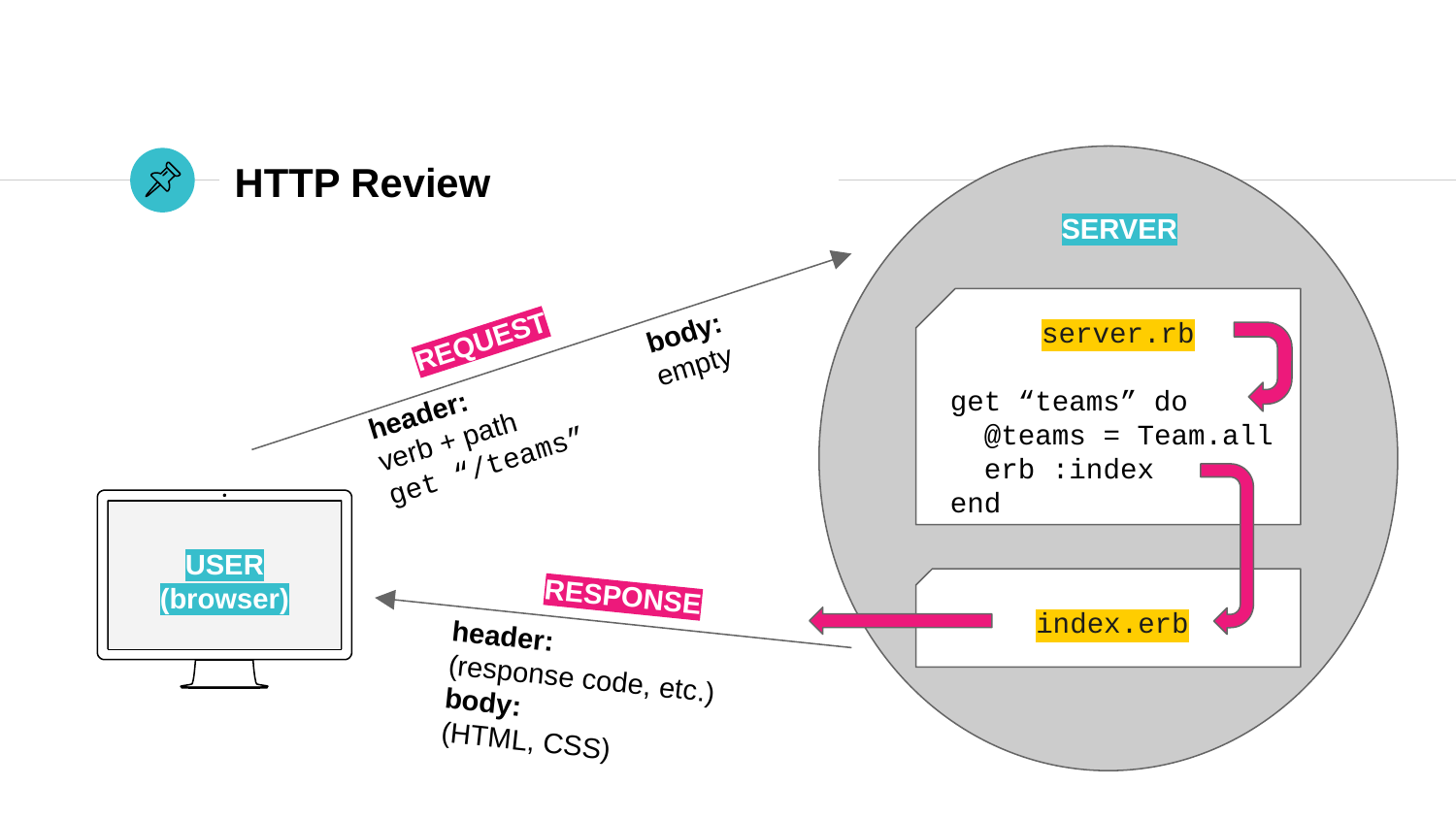

# HTTP Review

SERVER
server.rb

get “teams” do
  @teams = Team.all
  erb :index
end
REQUEST
header:		body:
verb + path 	empty
get “/teams”

USER
(browser)
RESPONSE
index.erb

header:
(response code, etc.)
body:
(HTML, CSS)